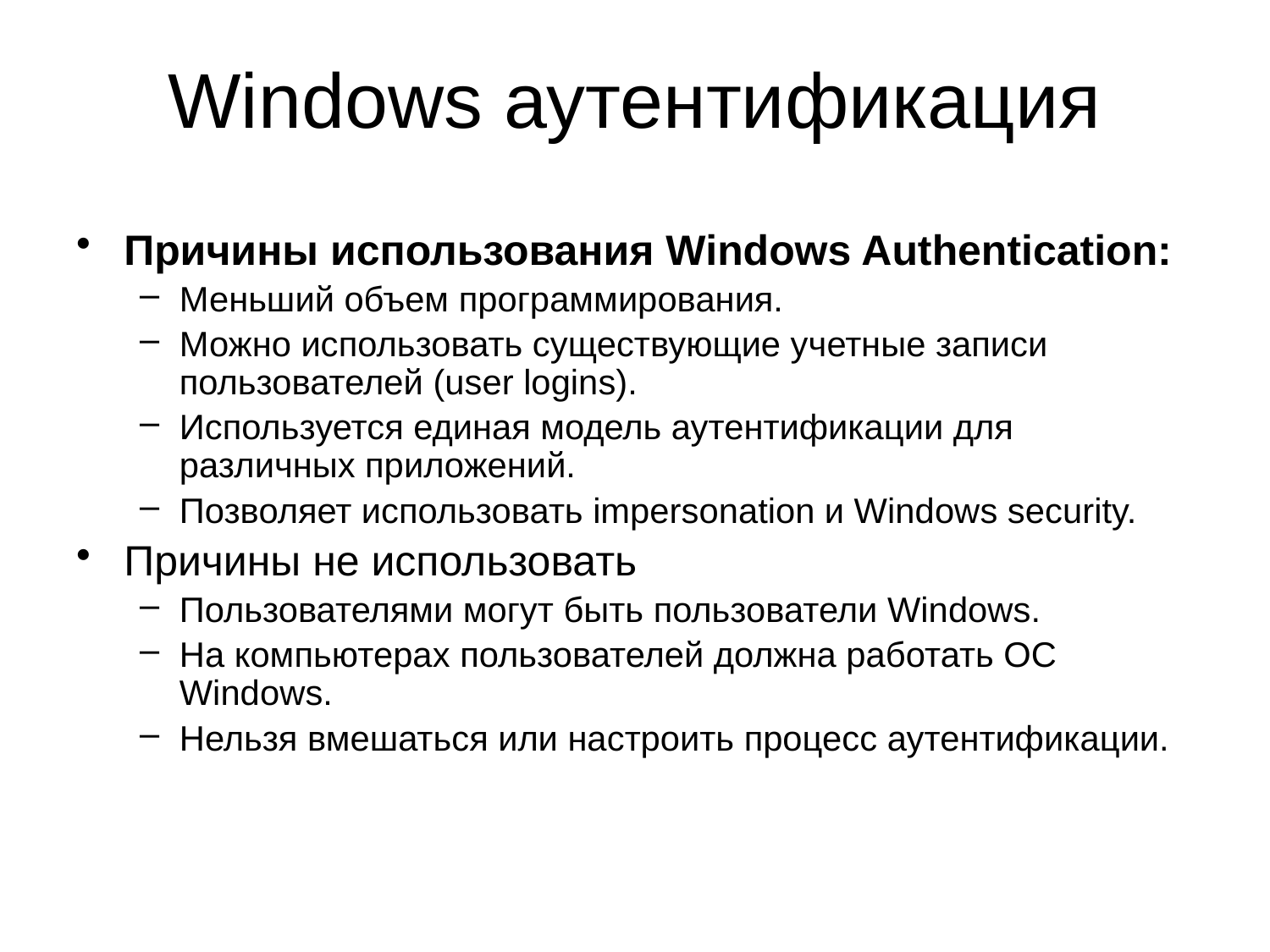

# Windows аутентификация
Причины использования Windows Authentication:
Меньший объем программирования.
Можно использовать существующие учетные записи пользователей (user logins).
Используется единая модель аутентификации для различных приложений.
Позволяет использовать impersonation и Windows security.
Причины не использовать
Пользователями могут быть пользователи Windows.
На компьютерах пользователей должна работать ОС Windows.
Нельзя вмешаться или настроить процесс аутентификации.